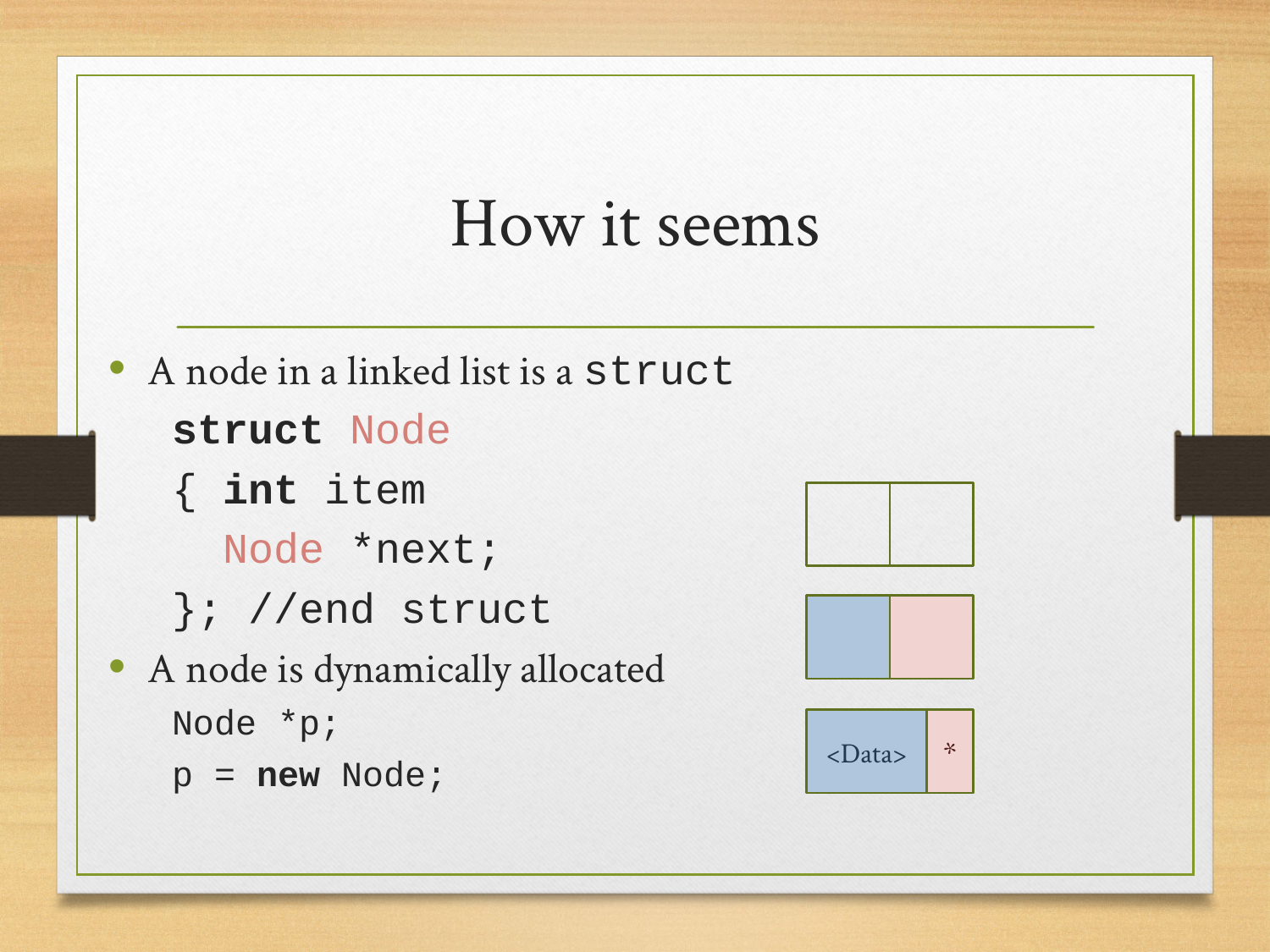

# How it seems
A node in a linked list is a struct
struct Node
{ int item
  Node *next;
}; //end struct
A node is dynamically allocated
Node *p;
p = new Node;

<Data>
*